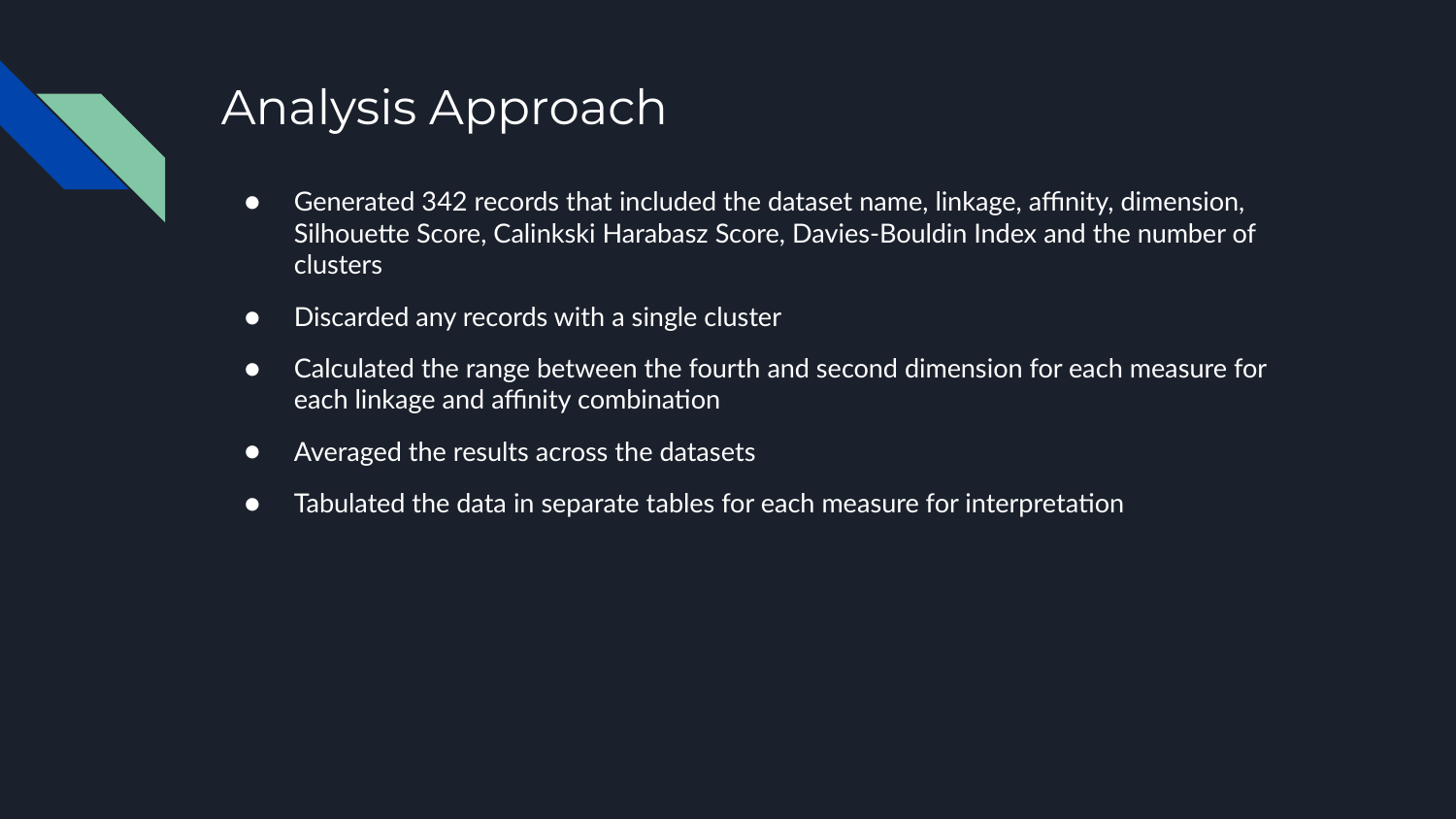

# Analysis Approach
Generated 342 records that included the dataset name, linkage, affinity, dimension, Silhouette Score, Calinkski Harabasz Score, Davies-Bouldin Index and the number of clusters
Discarded any records with a single cluster
Calculated the range between the fourth and second dimension for each measure for each linkage and affinity combination
Averaged the results across the datasets
Tabulated the data in separate tables for each measure for interpretation